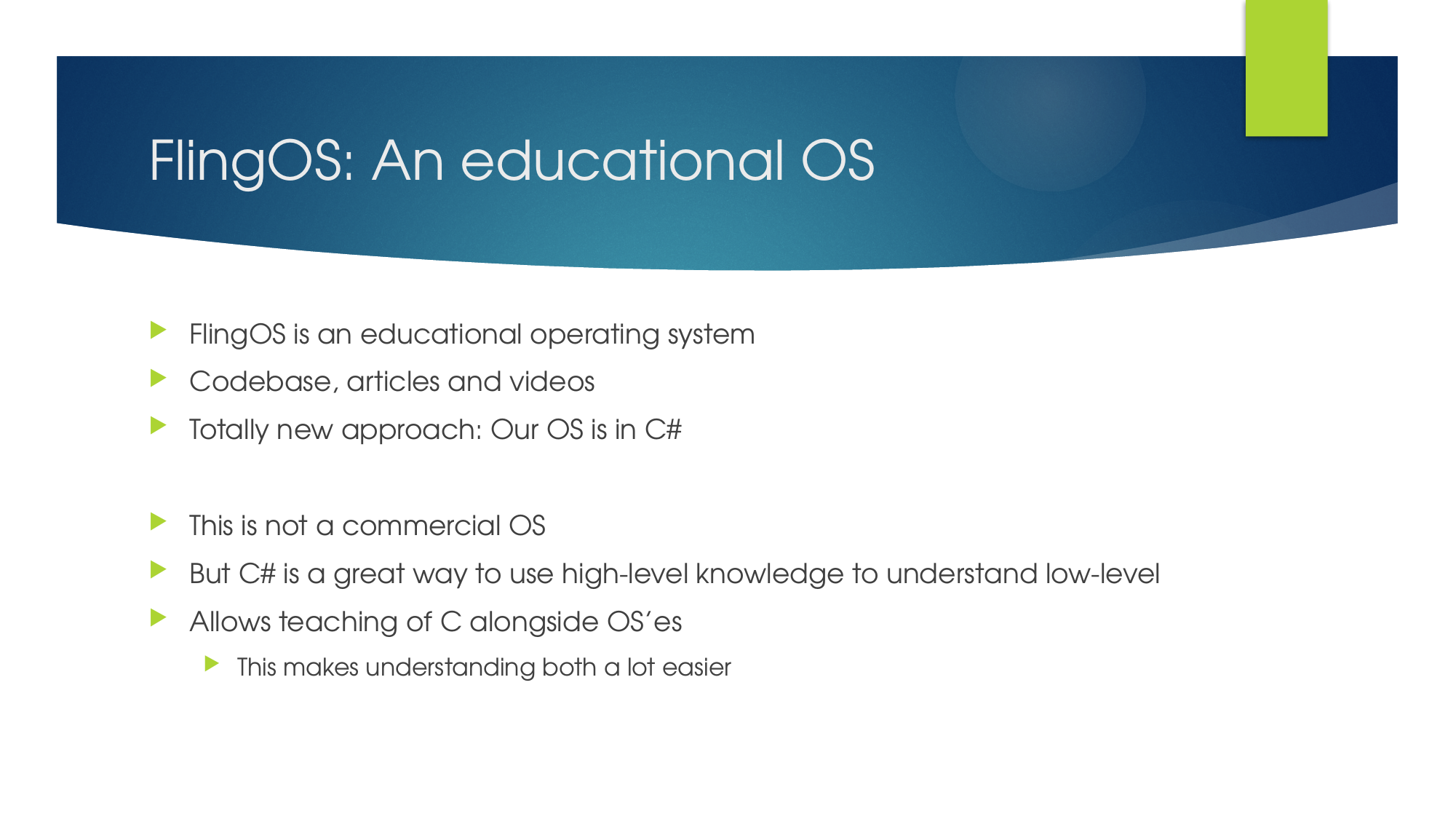

# FlingOS: An educational OS
FlingOS is an educational operating system
Codebase, articles and videos
Totally new approach: Our OS is in C#

This is not a commercial OS
But C# is a great way to use high-level knowledge to understand low-level
Allows teaching of C alongside OS’es
This makes understanding both a lot easier